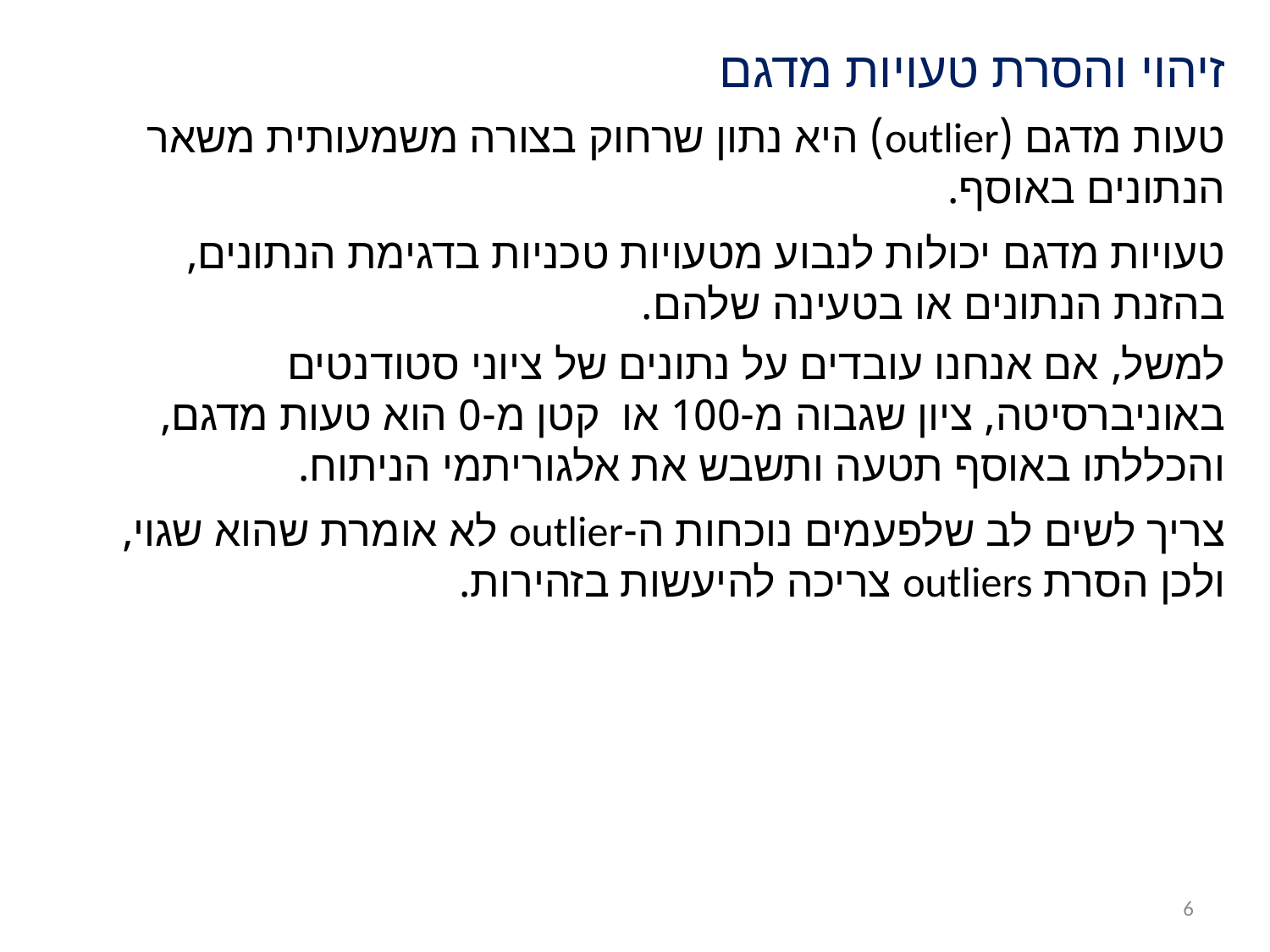

זיהוי והסרת טעויות מדגם
טעות מדגם (outlier) היא נתון שרחוק בצורה משמעותית משאר הנתונים באוסף.
טעויות מדגם יכולות לנבוע מטעויות טכניות בדגימת הנתונים, בהזנת הנתונים או בטעינה שלהם.
למשל, אם אנחנו עובדים על נתונים של ציוני סטודנטים באוניברסיטה, ציון שגבוה מ-100 או  קטן מ-0 הוא טעות מדגם, והכללתו באוסף תטעה ותשבש את אלגוריתמי הניתוח.
צריך לשים לב שלפעמים נוכחות ה-outlier לא אומרת שהוא שגוי, ולכן הסרת outliers צריכה להיעשות בזהירות.
6